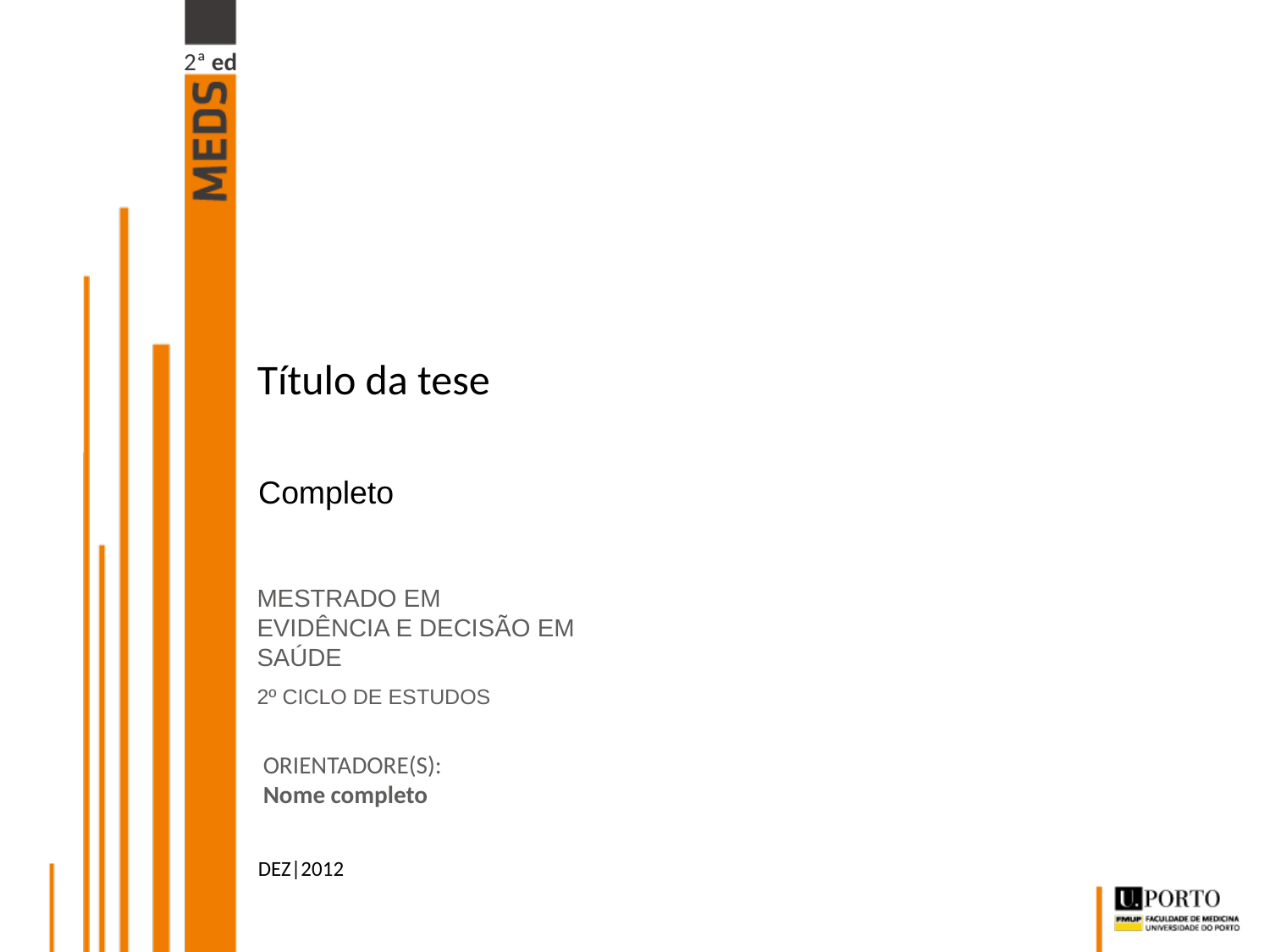

2ª ed
# Título da tese
Completo
MESTRADO EM
EVIDÊNCIA E DECISÃO EM SAÚDE
2º CICLO DE ESTUDOS
ORIENTADORE(S):
Nome completo
DEZ|2012